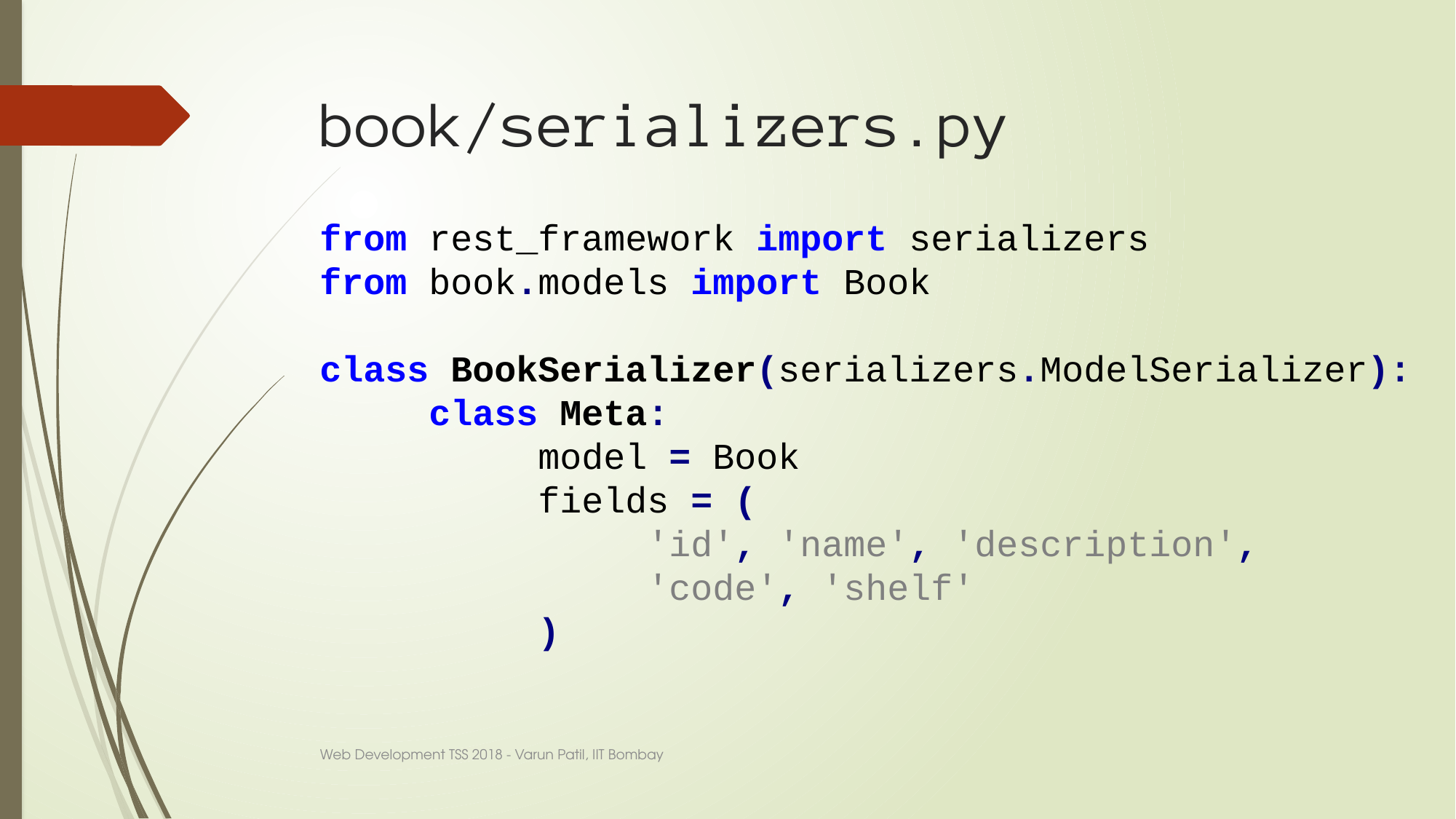

# book/serializers.py
from rest_framework import serializers
from book.models import Book

class BookSerializer(serializers.ModelSerializer):
	class Meta:
		model = Book
		fields = (
			'id', 'name', 'description',
			'code', 'shelf'
		)
Web Development TSS 2018 - Varun Patil, IIT Bombay